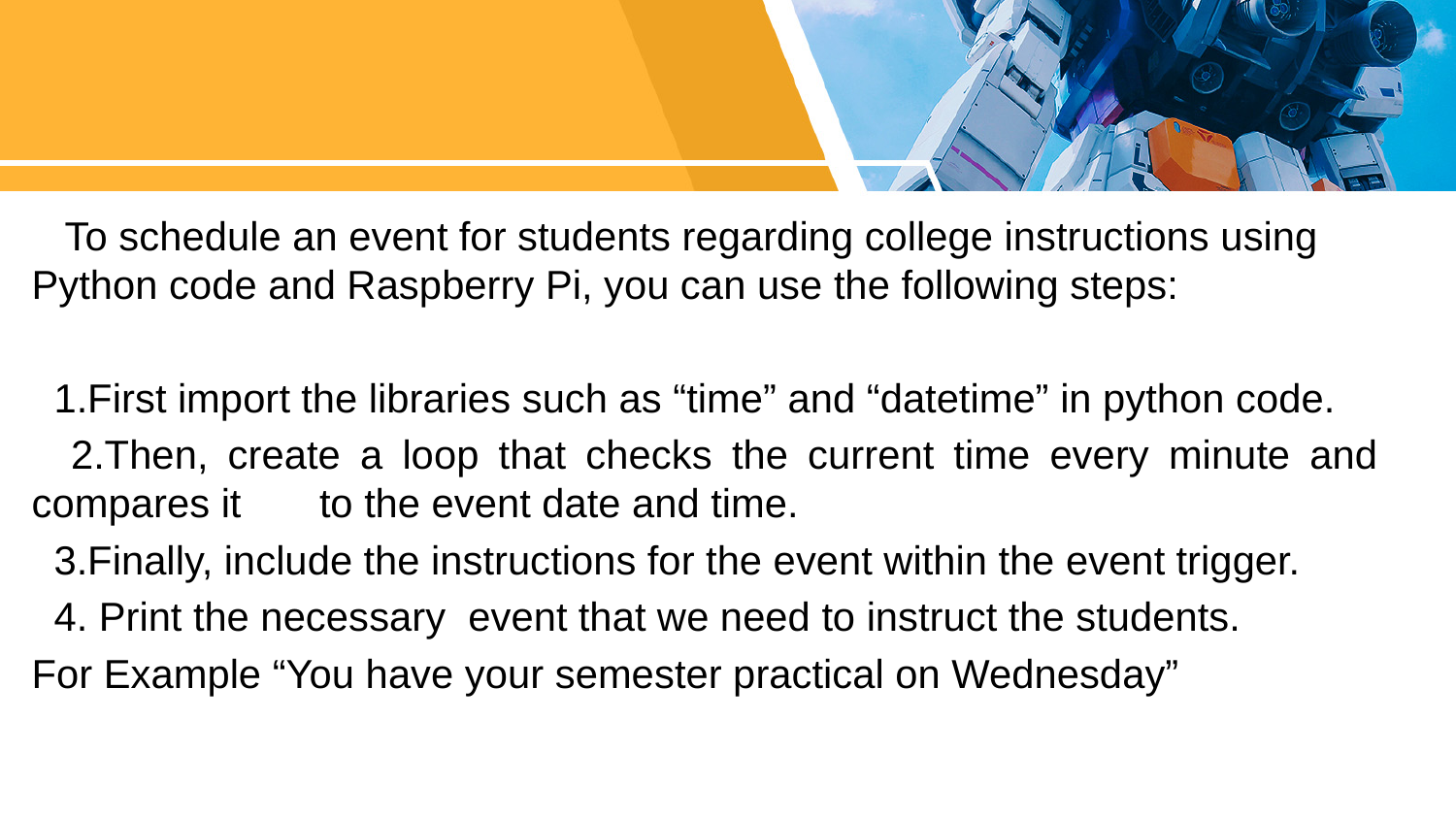

To schedule an event for students regarding college instructions using Python code and Raspberry Pi, you can use the following steps:

  1.First import the libraries such as “time” and “datetime” in python code.
  2.Then, create a loop that checks the current time every minute and compares it       to the event date and time.
  3.Finally, include the instructions for the event within the event trigger.
  4. Print the necessary  event that we need to instruct the students.
For Example “You have your semester practical on Wednesday”